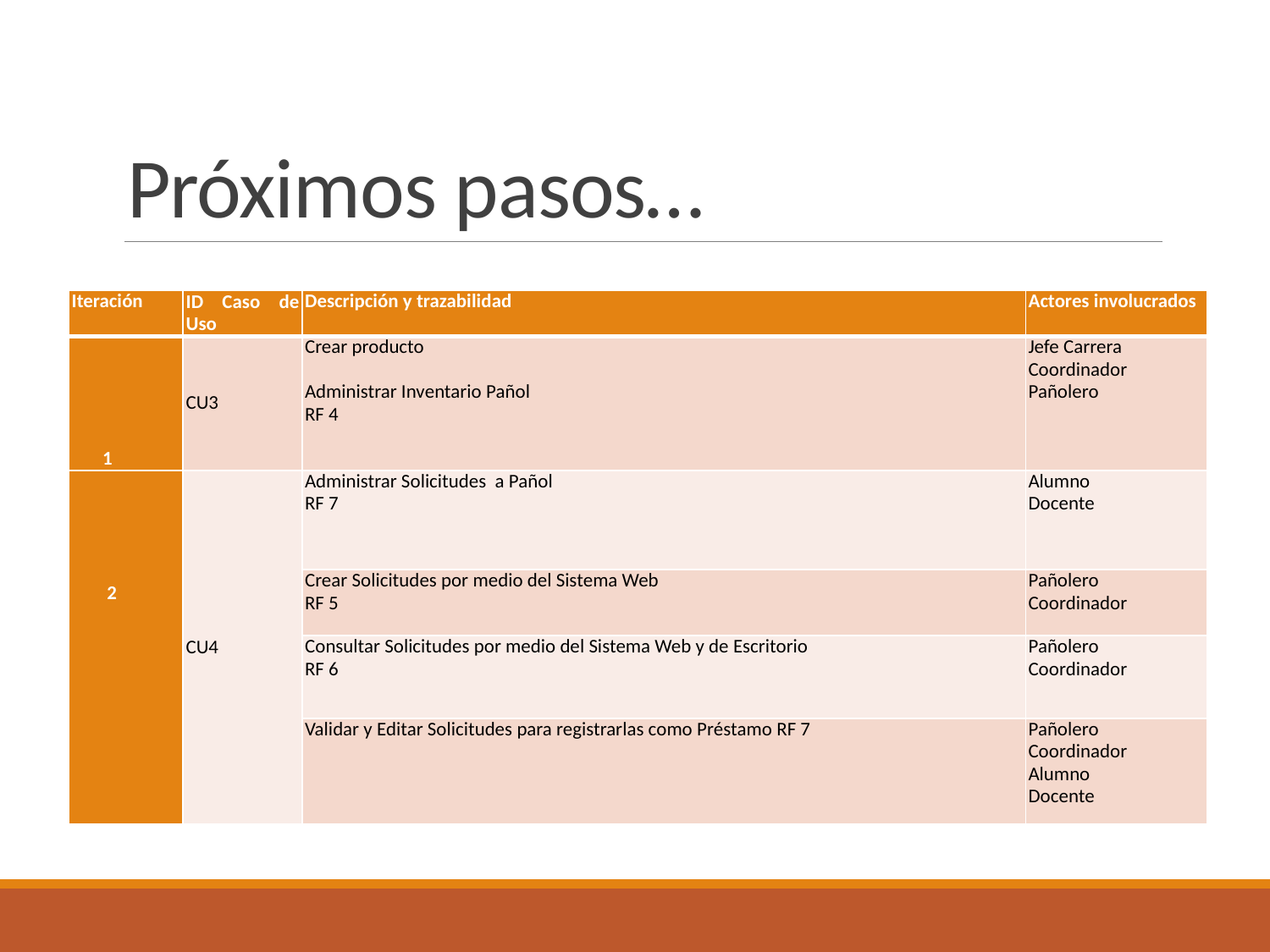

# Próximos pasos…
| Iteración | ID Caso de Uso | Descripción y trazabilidad | Actores involucrados |
| --- | --- | --- | --- |
| 1 | CU3 | Crear producto Administrar Inventario Pañol RF 4 | Jefe Carrera Coordinador Pañolero |
| 2 | CU4 | Administrar Solicitudes a Pañol RF 7 | Alumno Docente |
|  |  | Crear Solicitudes por medio del Sistema Web RF 5 | Pañolero Coordinador |
|  |  | Consultar Solicitudes por medio del Sistema Web y de Escritorio RF 6 | Pañolero Coordinador |
|  |  | Validar y Editar Solicitudes para registrarlas como Préstamo RF 7 | Pañolero Coordinador Alumno Docente |